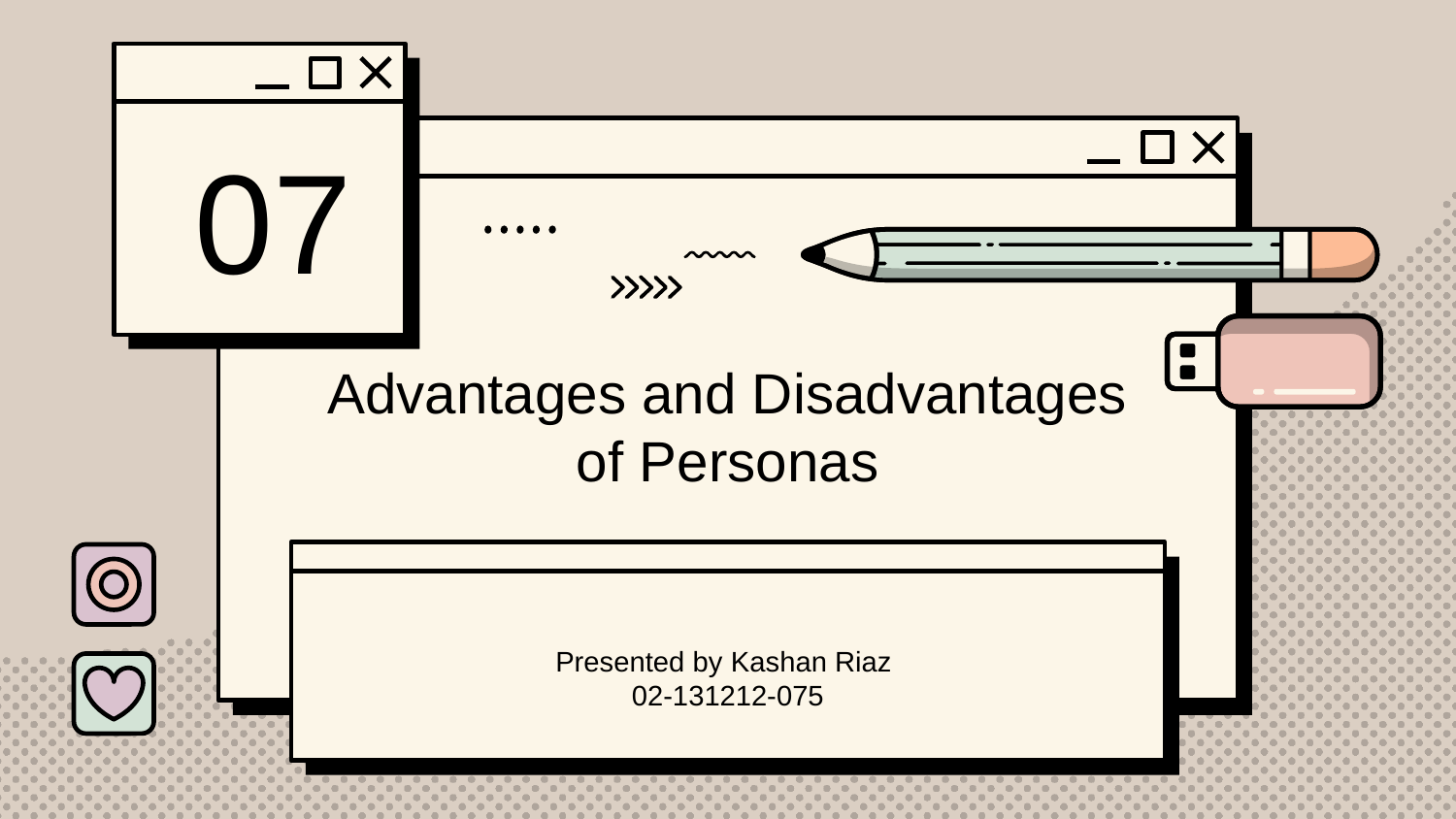

07

# Advantages and Disadvantages of Personas

Presented by Kashan Riaz
02-131212-075